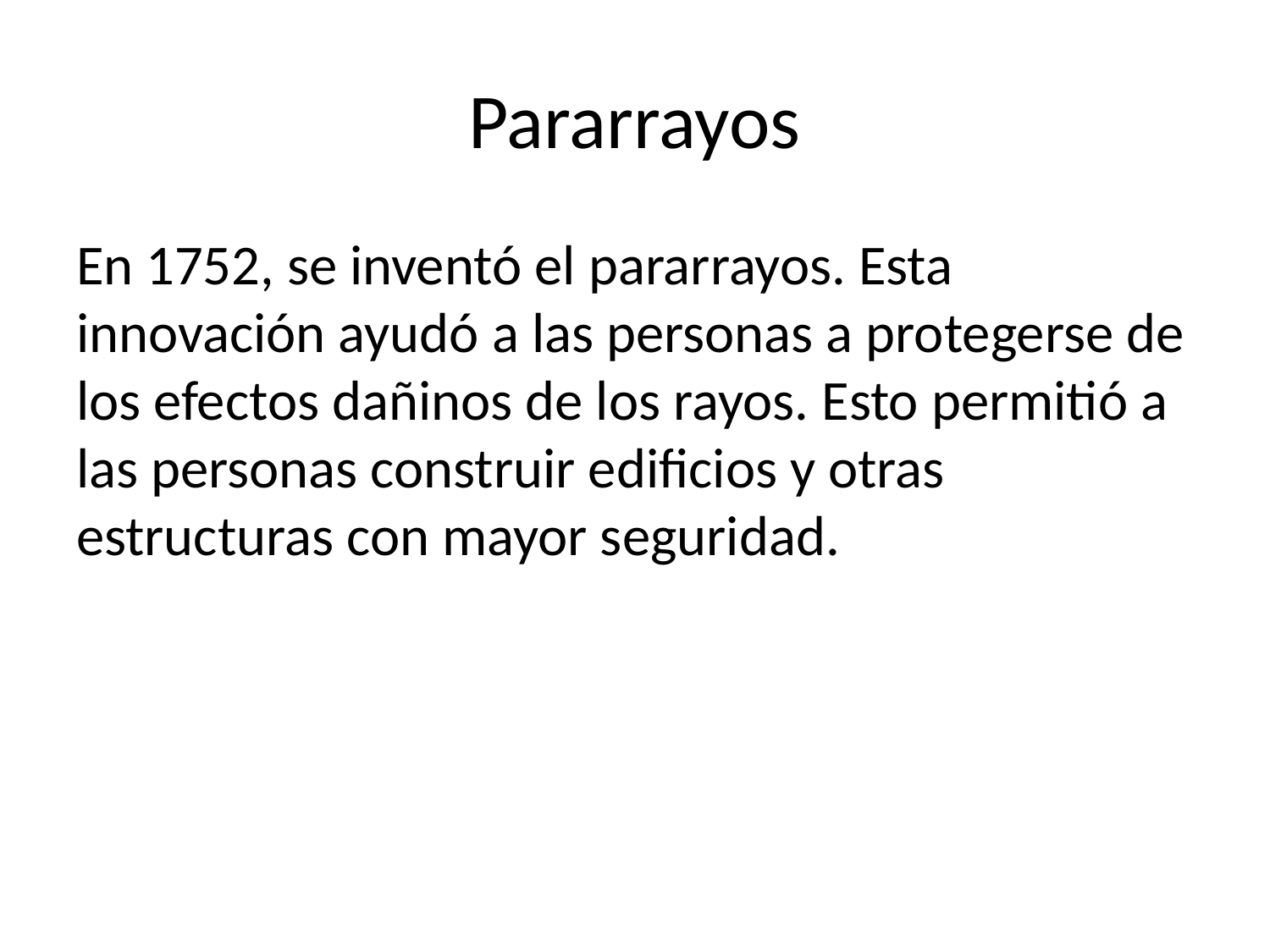

# Pararrayos
En 1752, se inventó el pararrayos. Esta innovación ayudó a las personas a protegerse de los efectos dañinos de los rayos. Esto permitió a las personas construir edificios y otras estructuras con mayor seguridad.